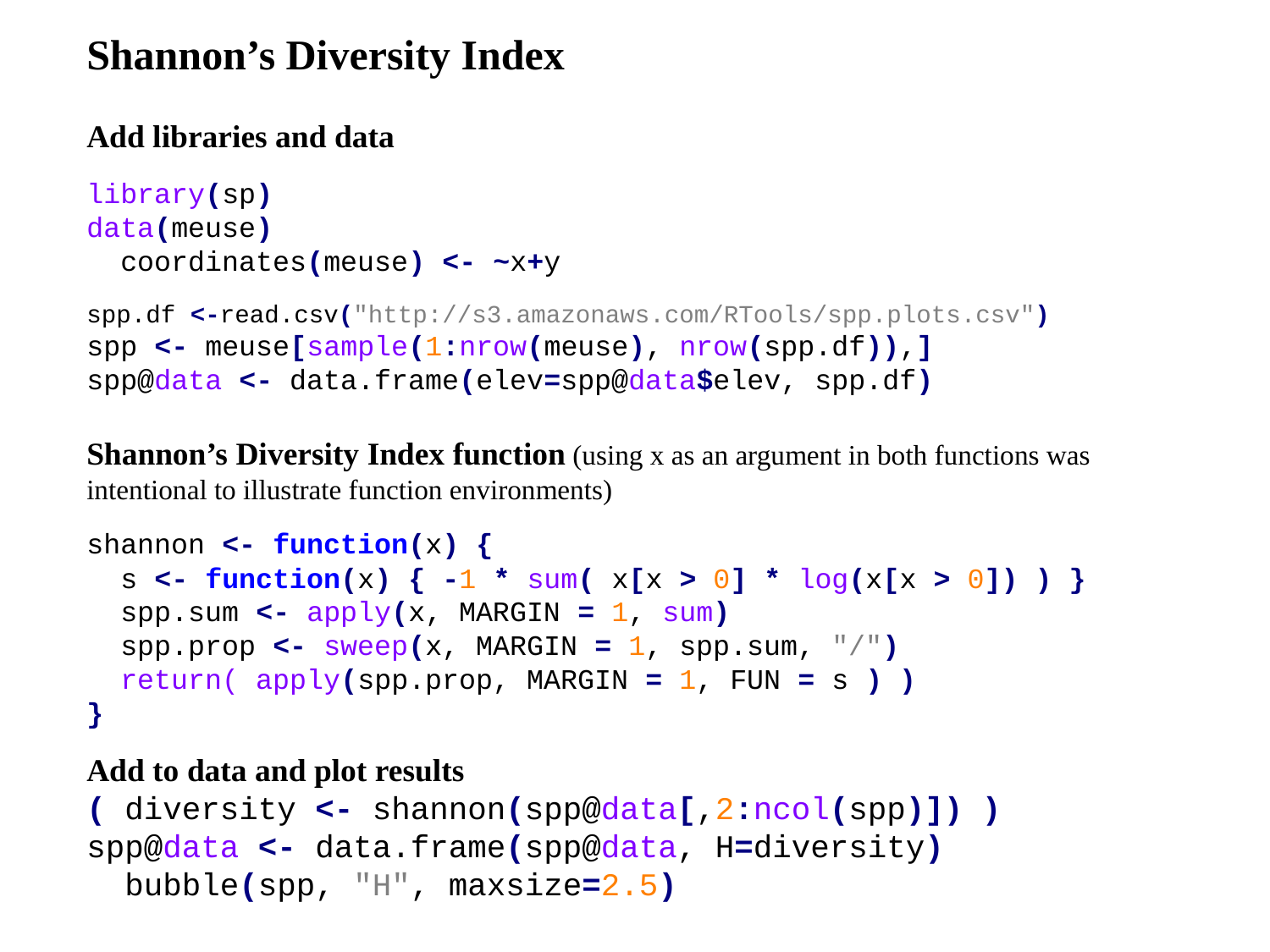

Shannon’s Diversity Index

Add libraries and data

library(sp)
data(meuse)
  coordinates(meuse) <- ~x+y

spp.df <-read.csv("http://s3.amazonaws.com/RTools/spp.plots.csv")
spp <- meuse[sample(1:nrow(meuse), nrow(spp.df)),]
spp@data <- data.frame(elev=spp@data$elev, spp.df)

Shannon’s Diversity Index function (using x as an argument in both functions was intentional to illustrate function environments)

shannon <- function(x) {
  s <- function(x) { -1 * sum( x[x > 0] * log(x[x > 0]) ) }
  spp.sum <- apply(x, MARGIN = 1, sum)
  spp.prop <- sweep(x, MARGIN = 1, spp.sum, "/")
  return( apply(spp.prop, MARGIN = 1, FUN = s ) )
}

Add to data and plot results
( diversity <- shannon(spp@data[,2:ncol(spp)]) )
spp@data <- data.frame(spp@data, H=diversity)
  bubble(spp, "H", maxsize=2.5)